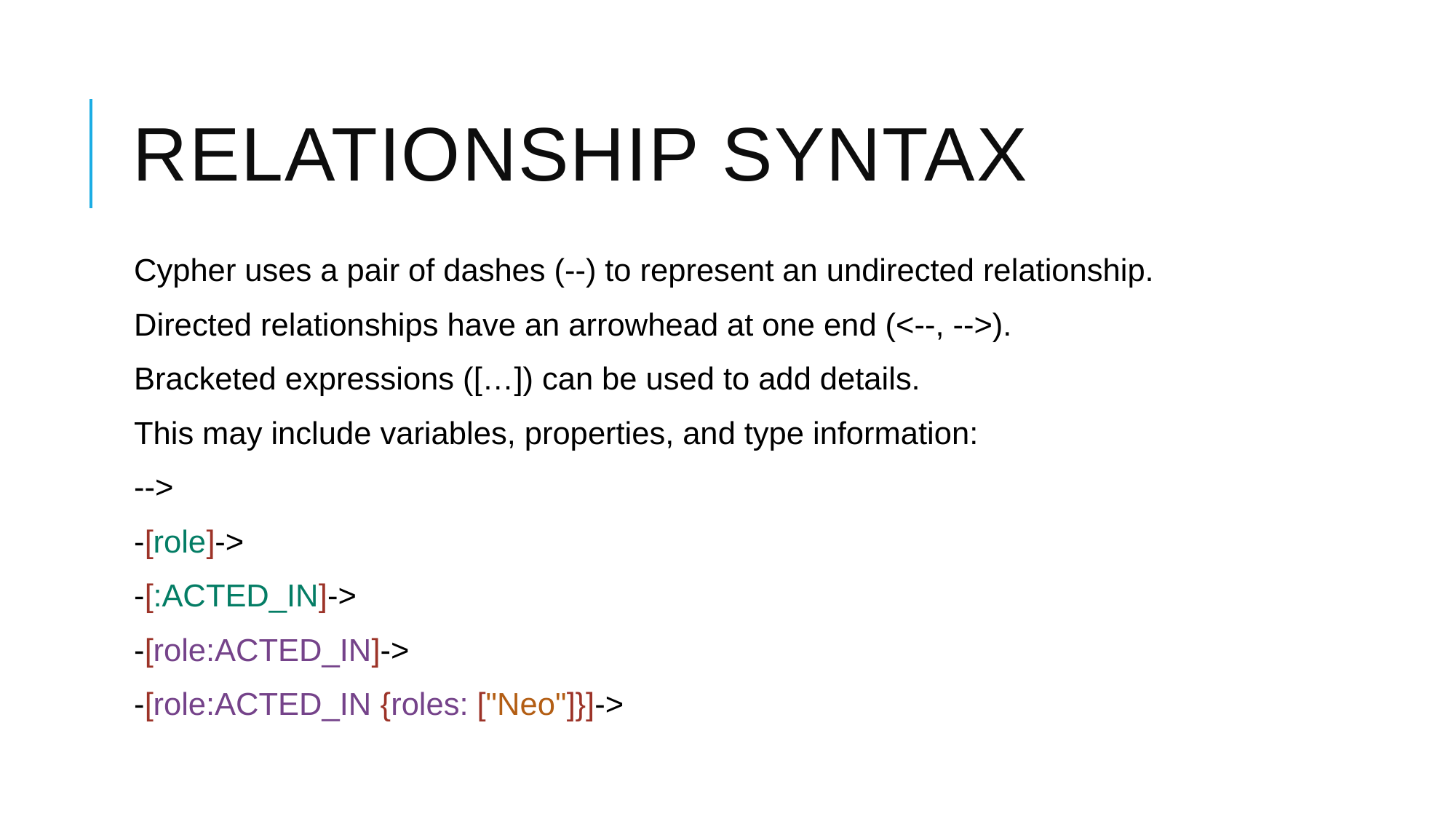

# Relationship syntax
Cypher uses a pair of dashes (--) to represent an undirected relationship.
Directed relationships have an arrowhead at one end (<--, -->).
Bracketed expressions ([…​]) can be used to add details.
This may include variables, properties, and type information:
-->
-[role]->
-[:ACTED_IN]->
-[role:ACTED_IN]->
-[role:ACTED_IN {roles: ["Neo"]}]->